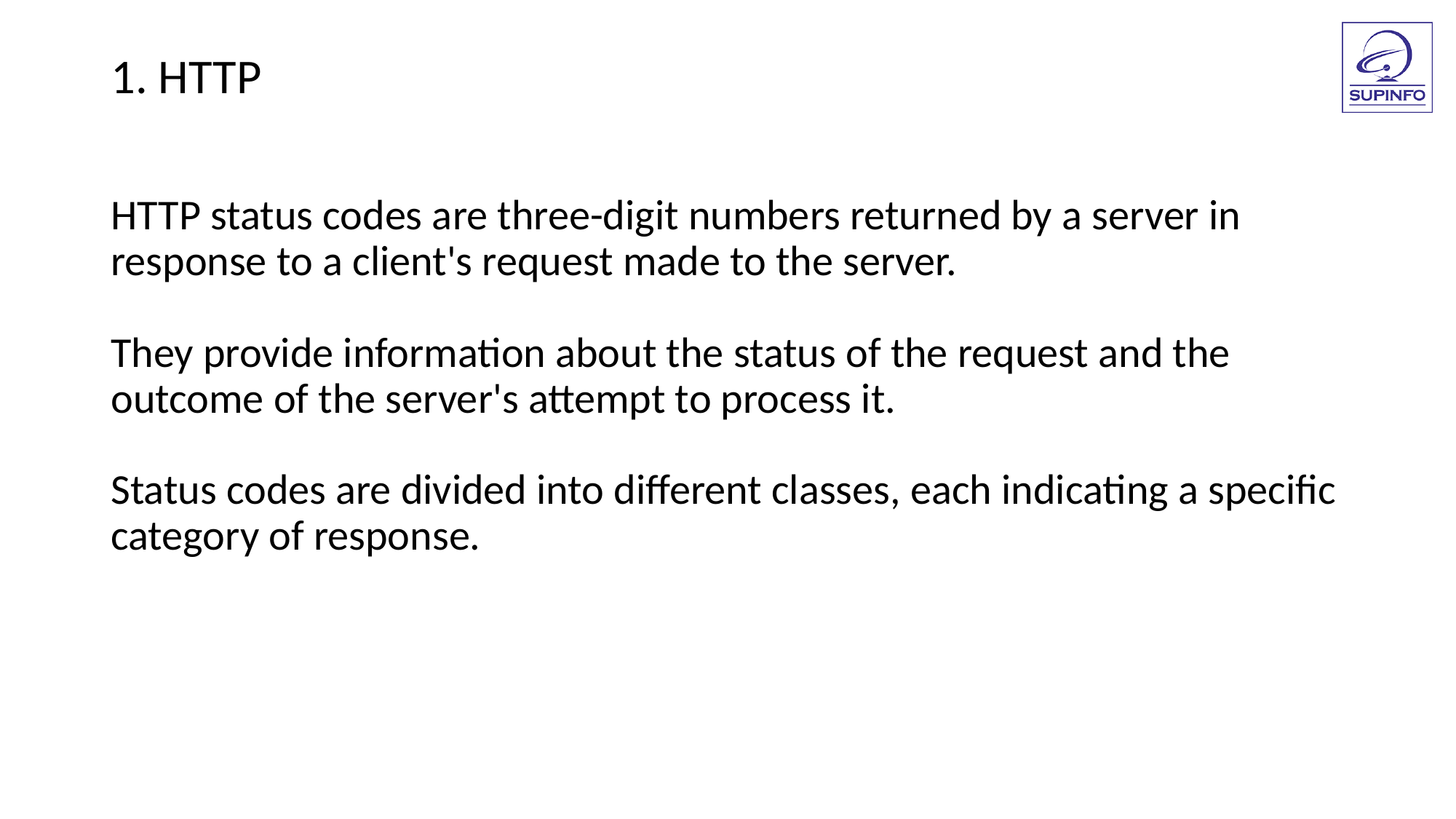

1. HTTP
HTTP status codes are three-digit numbers returned by a server in response to a client's request made to the server.

They provide information about the status of the request and the outcome of the server's attempt to process it.

Status codes are divided into different classes, each indicating a specific category of response.